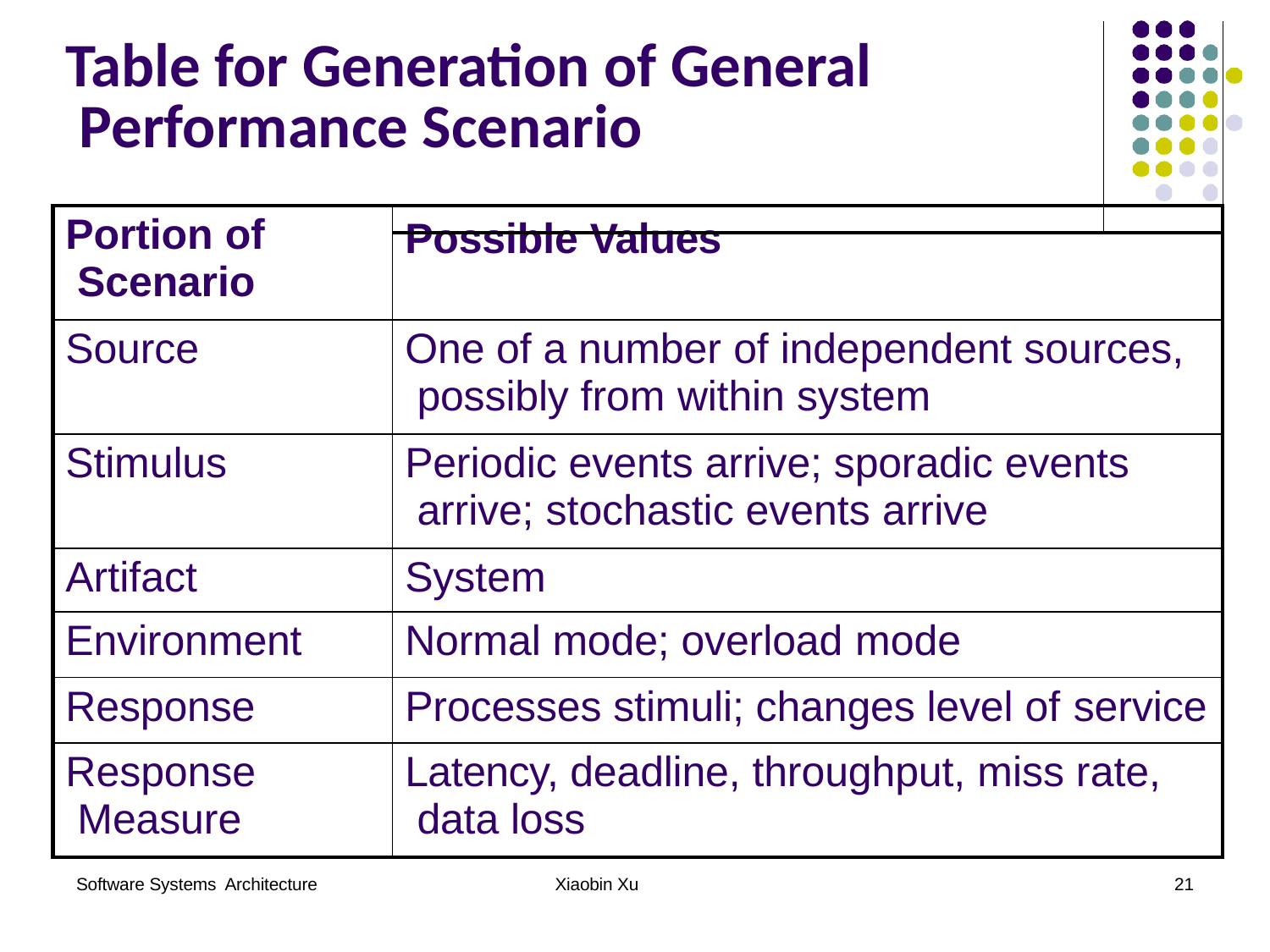

| Table for Generation of General Performance Scenario |  |  |
| --- | --- | --- |
| Portion of Scenario |  |  |
|  | Possible Values |  |
| Source | One of a number of independent sources, possibly from within system |  |
| Stimulus | Periodic events arrive; sporadic events arrive; stochastic events arrive |  |
| Artifact | System |  |
| Environment | Normal mode; overload mode |  |
| Response | Processes stimuli; changes level of service |  |
| Response Measure | Latency, deadline, throughput, miss rate, data loss |  |

Software Systems  Architecture
Xiaobin Xu
21